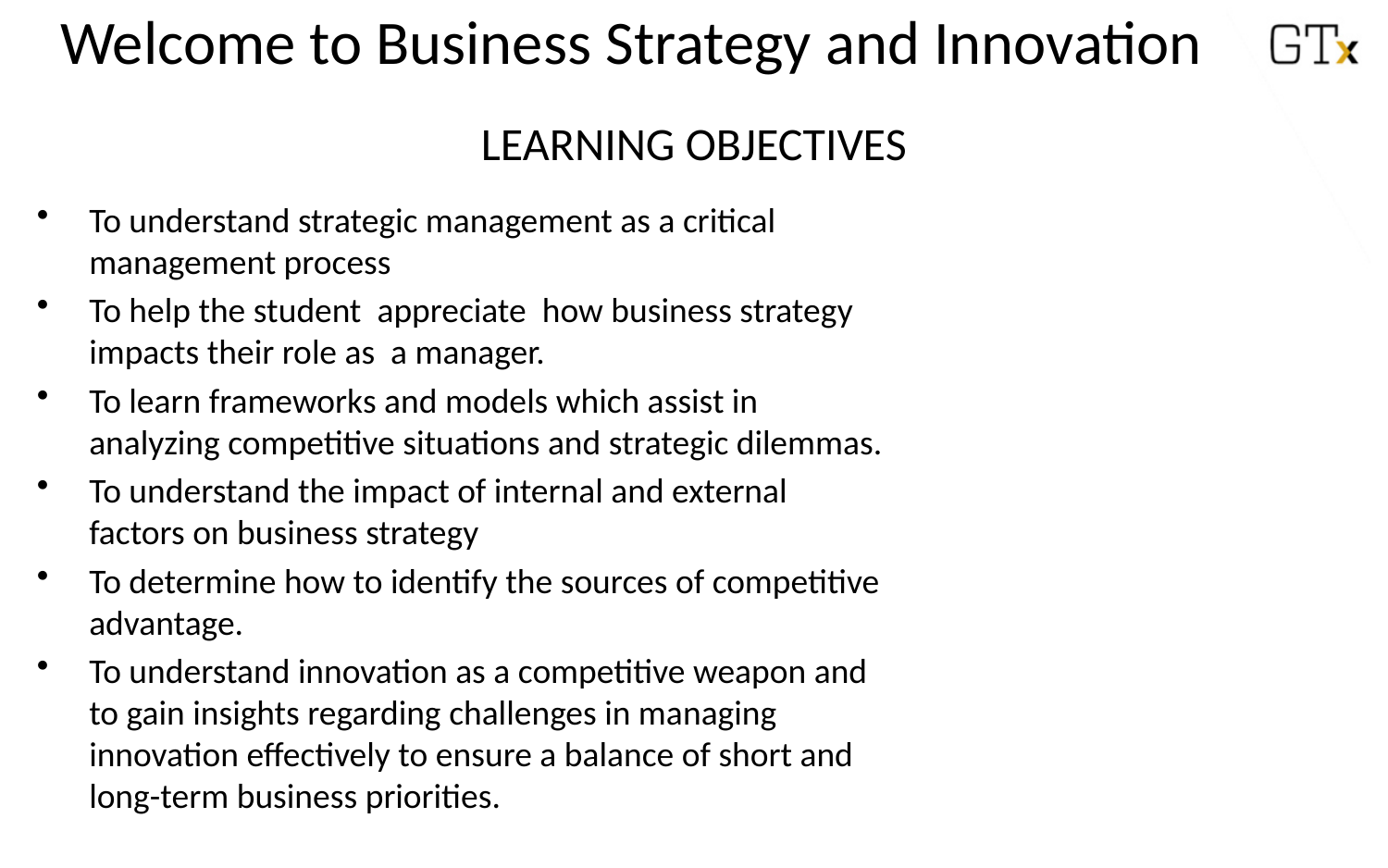

# Welcome to Business Strategy and Innovation
LEARNING OBJECTIVES
To understand strategic management as a critical management process
To help the student  appreciate  how business strategy impacts their role as  a manager.
To learn frameworks and models which assist in analyzing competitive situations and strategic dilemmas.
To understand the impact of internal and external factors on business strategy
To determine how to identify the sources of competitive advantage.
To understand innovation as a competitive weapon and to gain insights regarding challenges in managing innovation effectively to ensure a balance of short and long-term business priorities.